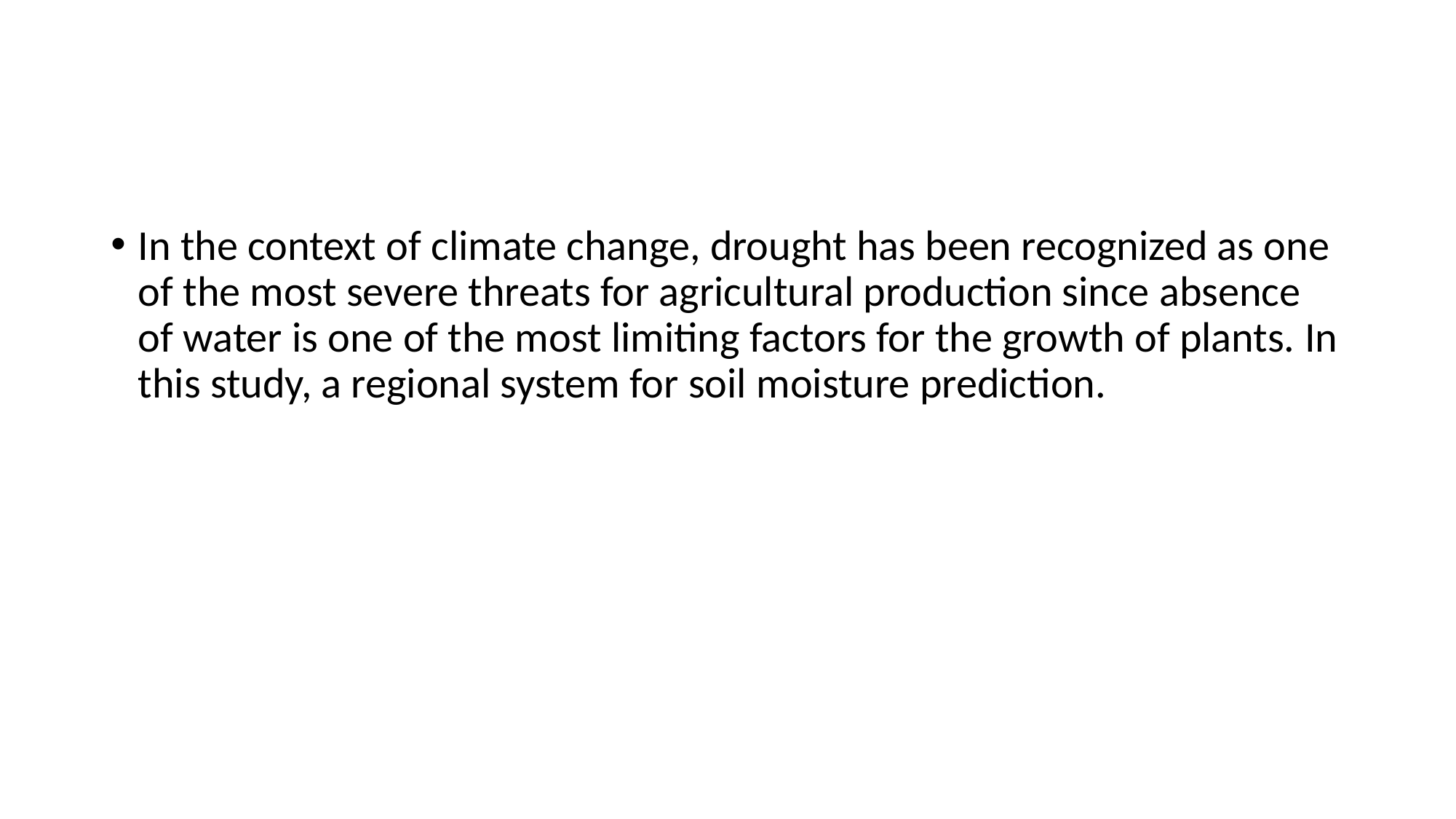

In the context of climate change, drought has been recognized as one of the most severe threats for agricultural production since absence of water is one of the most limiting factors for the growth of plants. In this study, a regional system for soil moisture prediction.